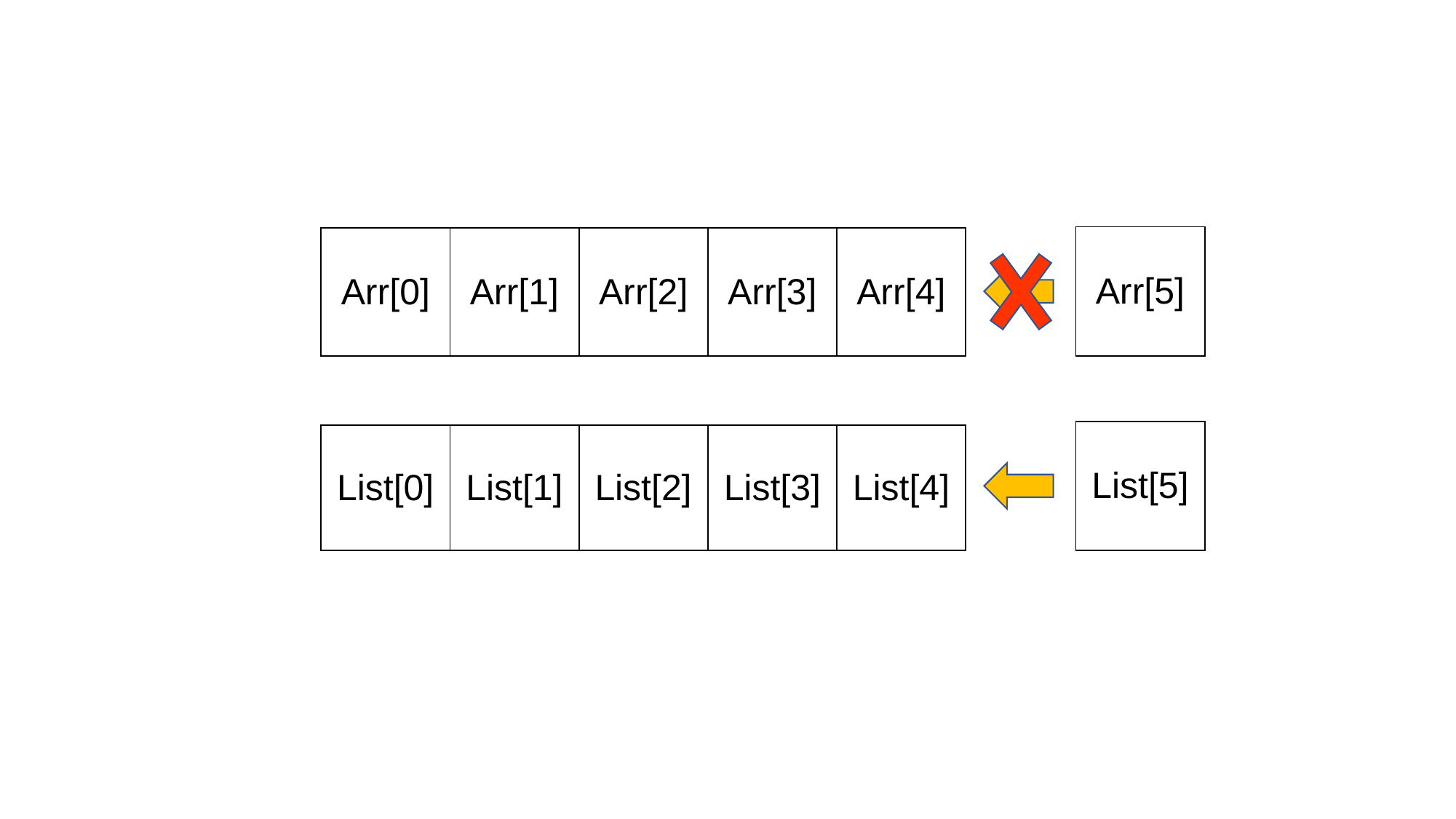

| Arr[5] |
| --- |
| Arr[0] | Arr[1] | Arr[2] | Arr[3] | Arr[4] |
| --- | --- | --- | --- | --- |

| List[5] |
| --- |
| List[0] | List[1] | List[2] | List[3] | List[4] |
| --- | --- | --- | --- | --- |